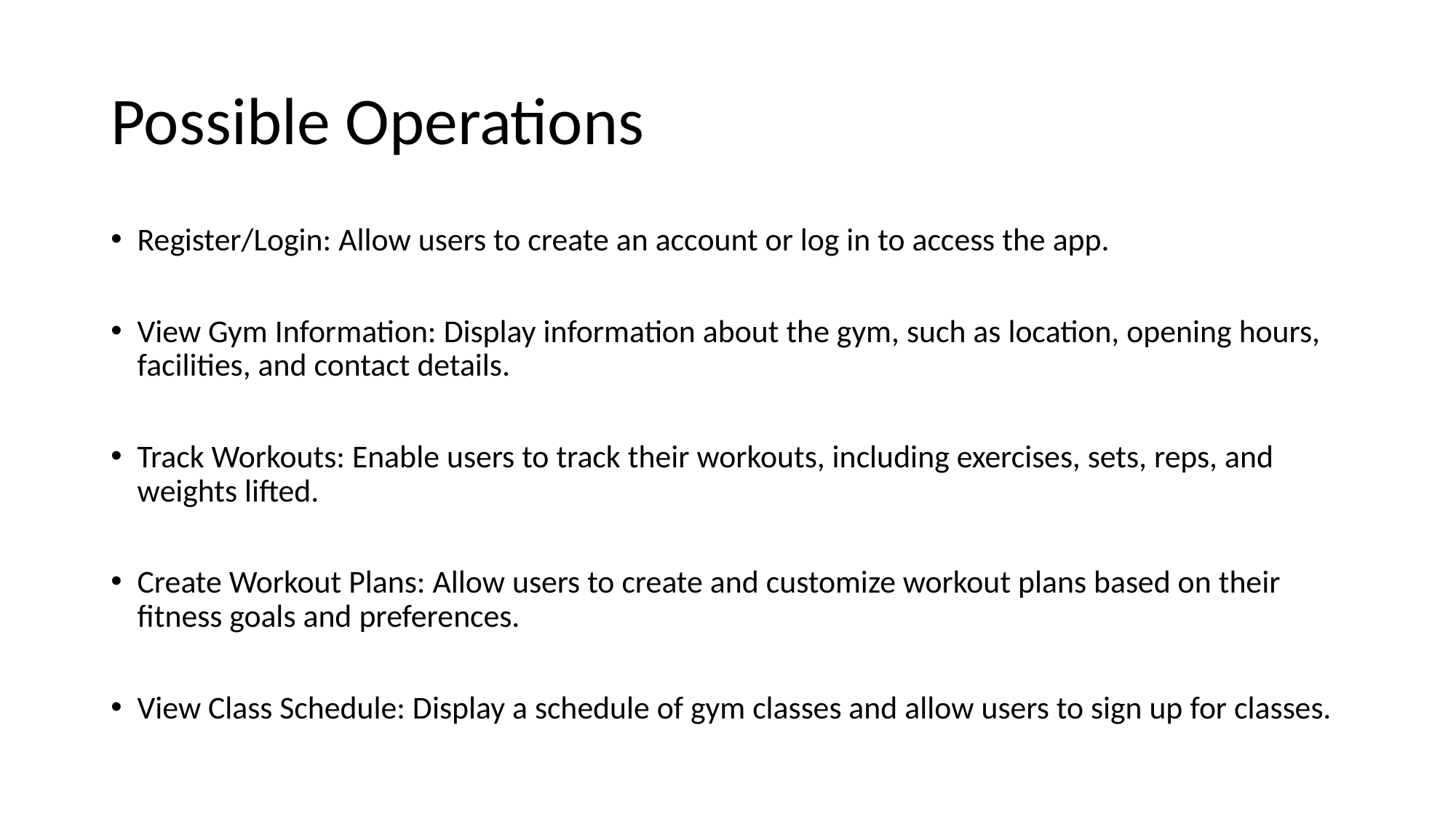

# Possible Operations
Register/Login: Allow users to create an account or log in to access the app.

View Gym Information: Display information about the gym, such as location, opening hours, facilities, and contact details.

Track Workouts: Enable users to track their workouts, including exercises, sets, reps, and weights lifted.

Create Workout Plans: Allow users to create and customize workout plans based on their fitness goals and preferences.

View Class Schedule: Display a schedule of gym classes and allow users to sign up for classes.